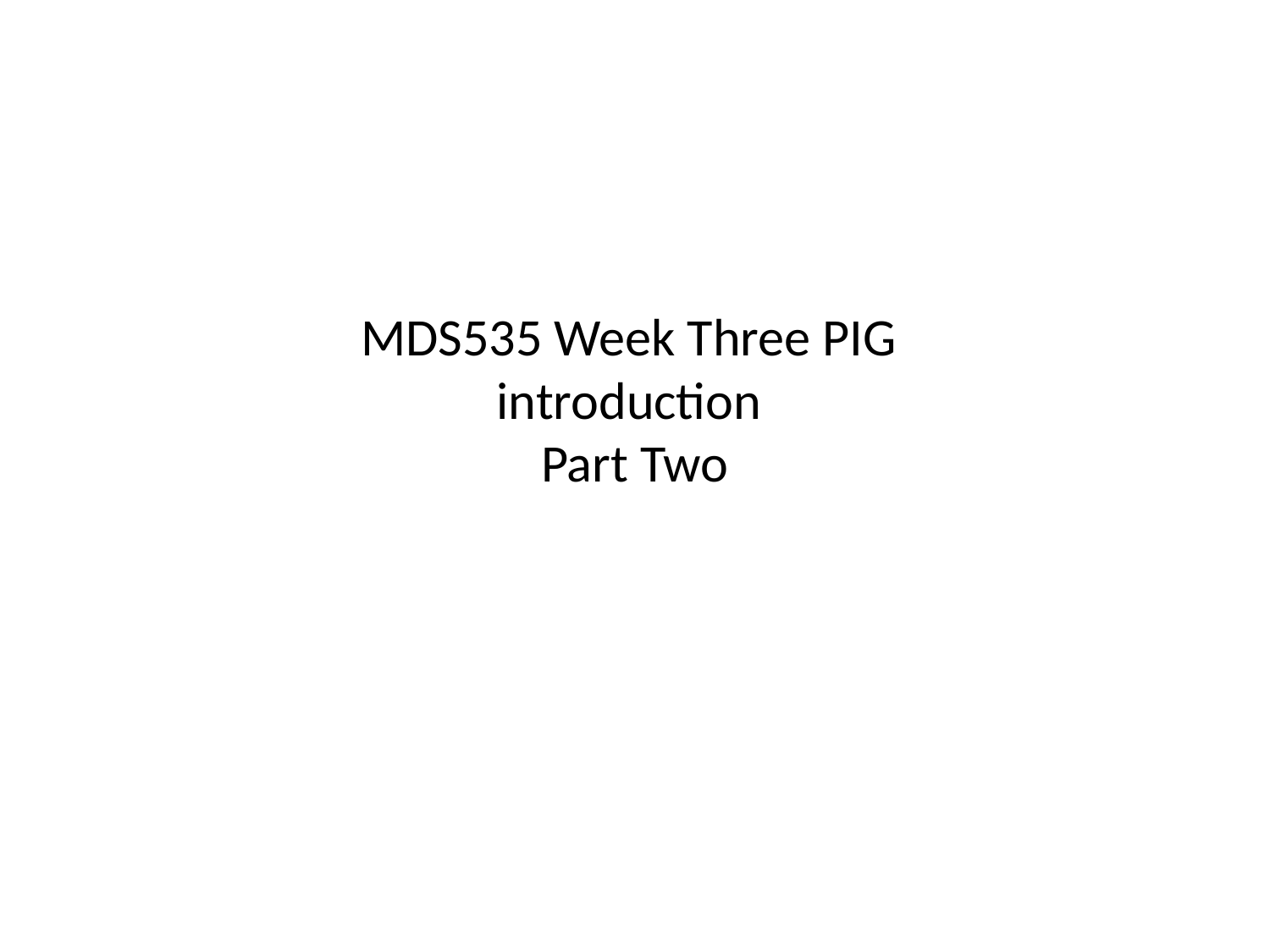

# MDS535 Week Three PIG introduction Part Two